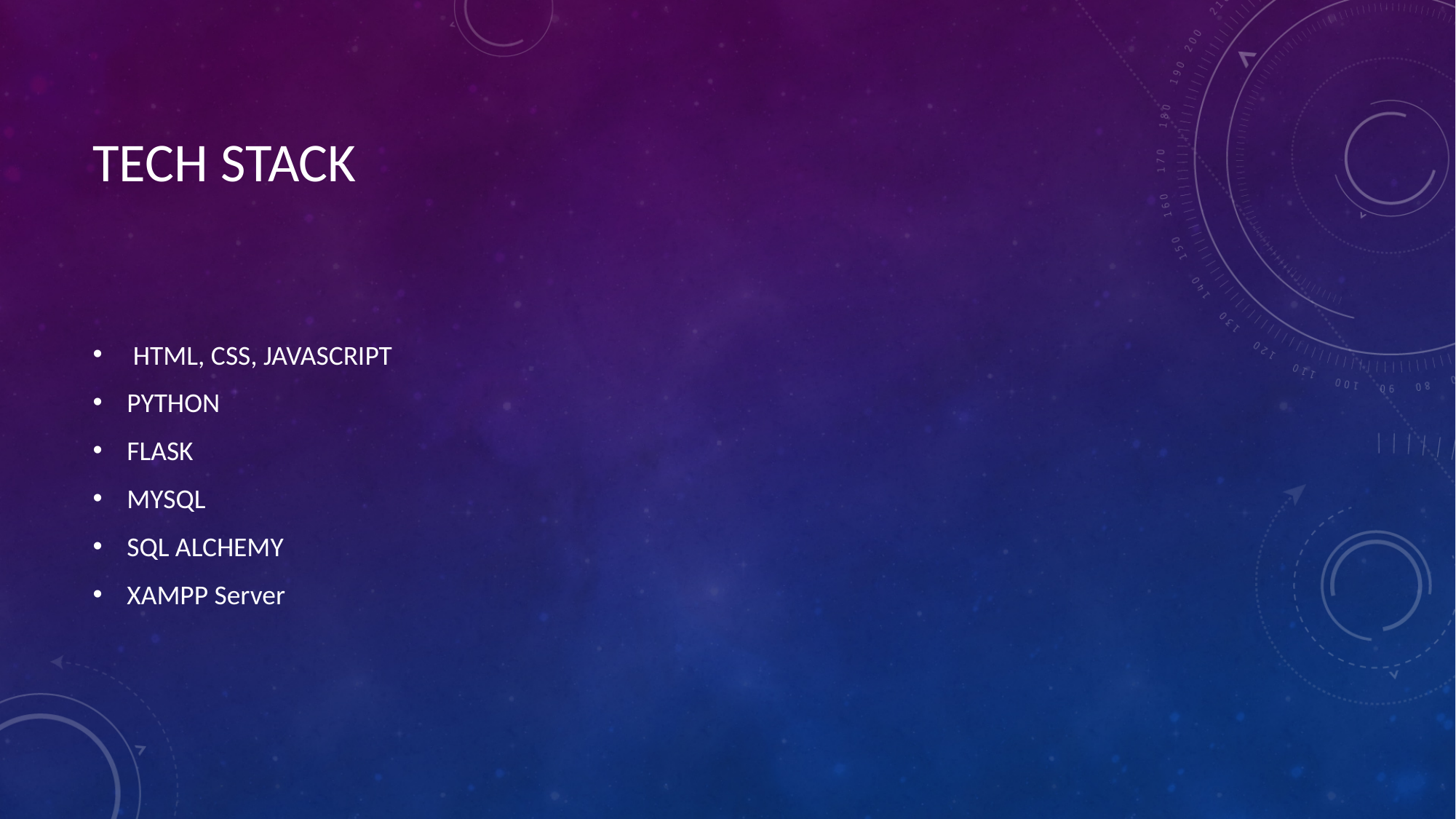

# Tech stack
 HTML, CSS, JAVASCRIPT
PYTHON
FLASK
MYSQL
SQL ALCHEMY
XAMPP Server